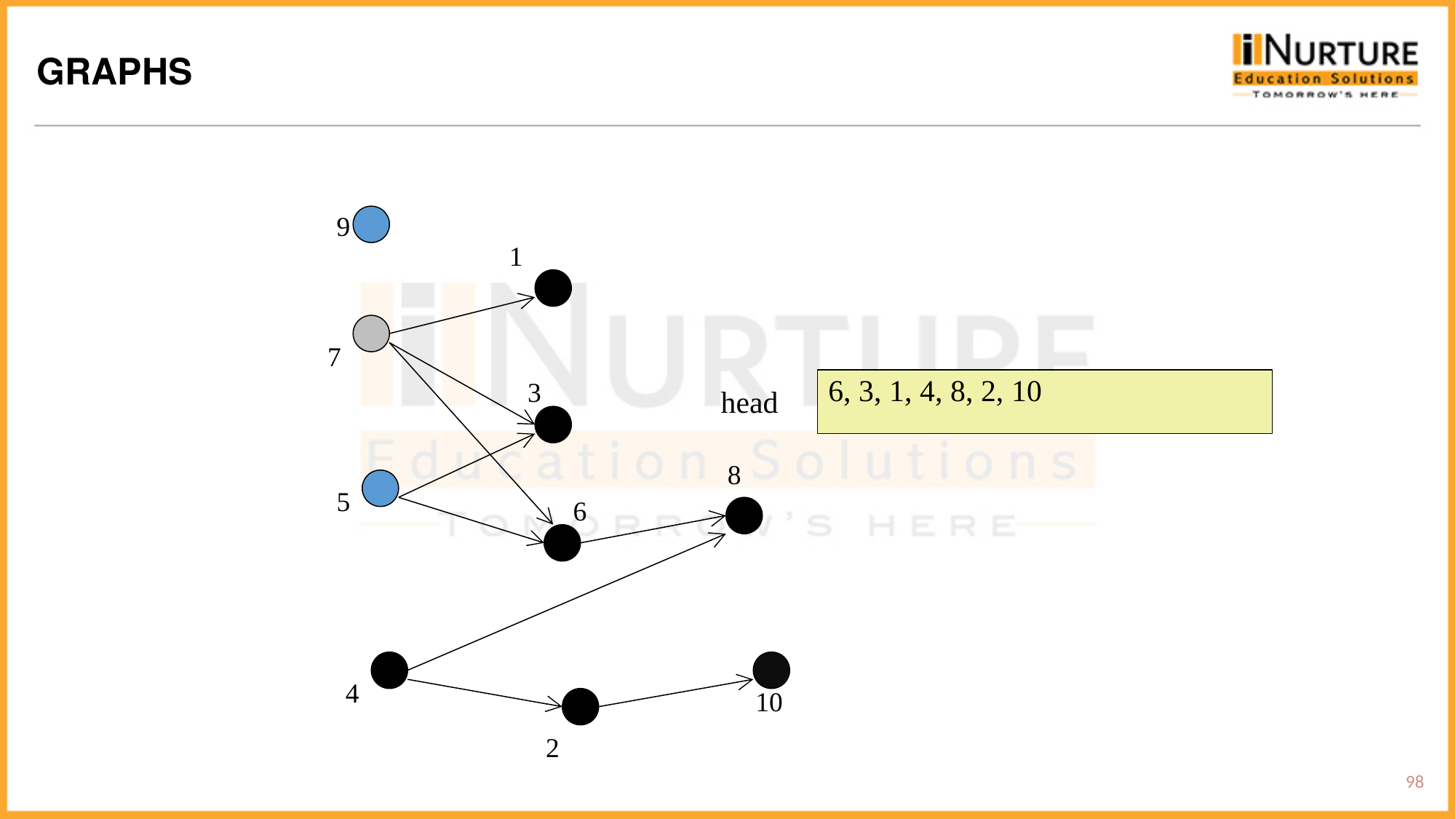

GRAPHS
9

1

7

3

8

5
6

4

2
6, 3, 1, 4, 8, 2, 10
head
10
98